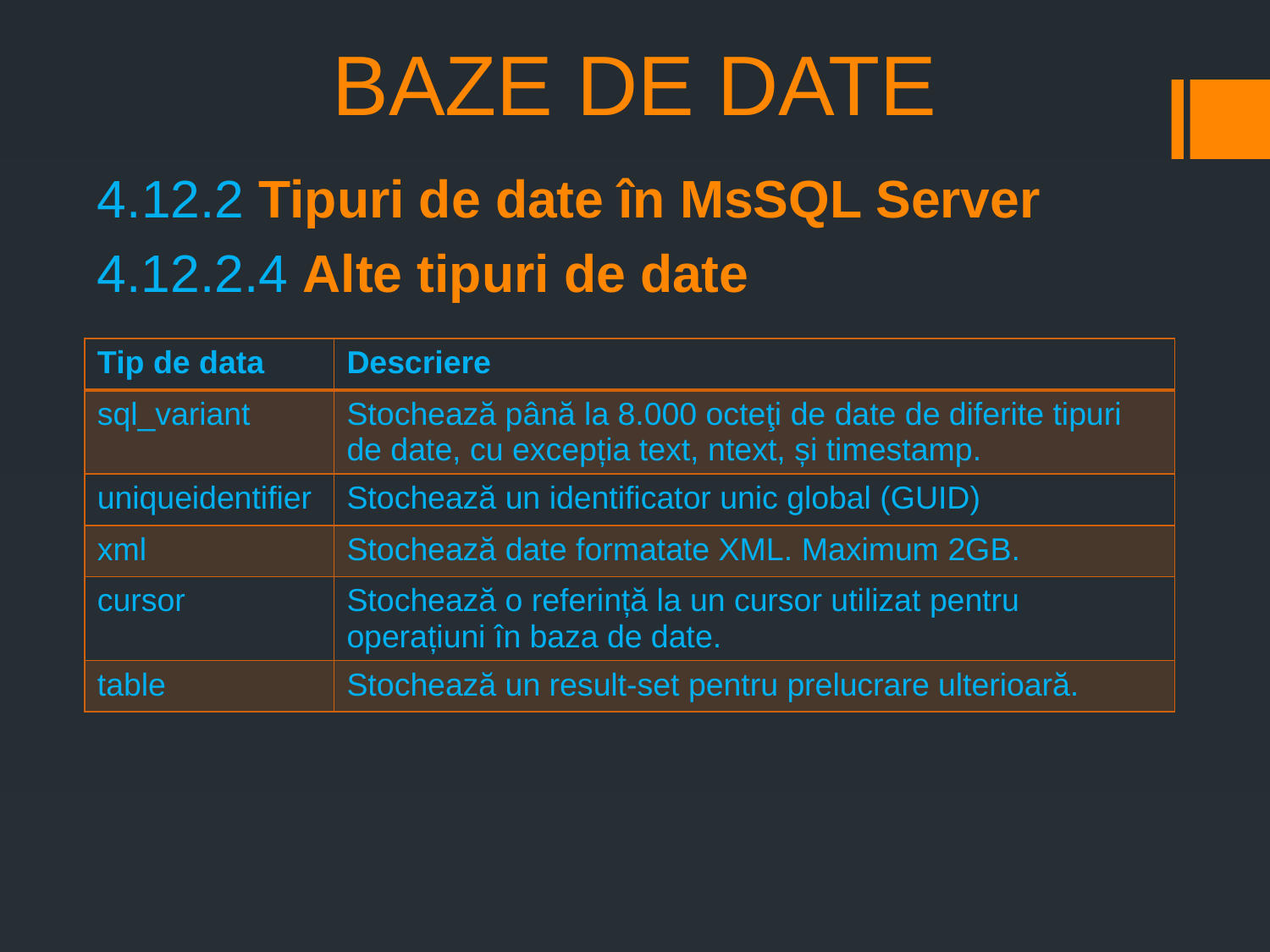

# BAZE DE DATE
4.12.2 Tipuri de date în MsSQL Server
4.12.2.4 Alte tipuri de date

| Tip de data | Descriere |
| --- | --- |
| sql\_variant | Stochează până la 8.000 octeţi de date de diferite tipuri de date, cu excepția text, ntext, și timestamp. |
| uniqueidentifier | Stochează un identificator unic global (GUID) |
| xml | Stochează date formatate XML. Maximum 2GB. |
| cursor | Stochează o referință la un cursor utilizat pentru operațiuni în baza de date. |
| table | Stochează un result-set pentru prelucrare ulterioară. |